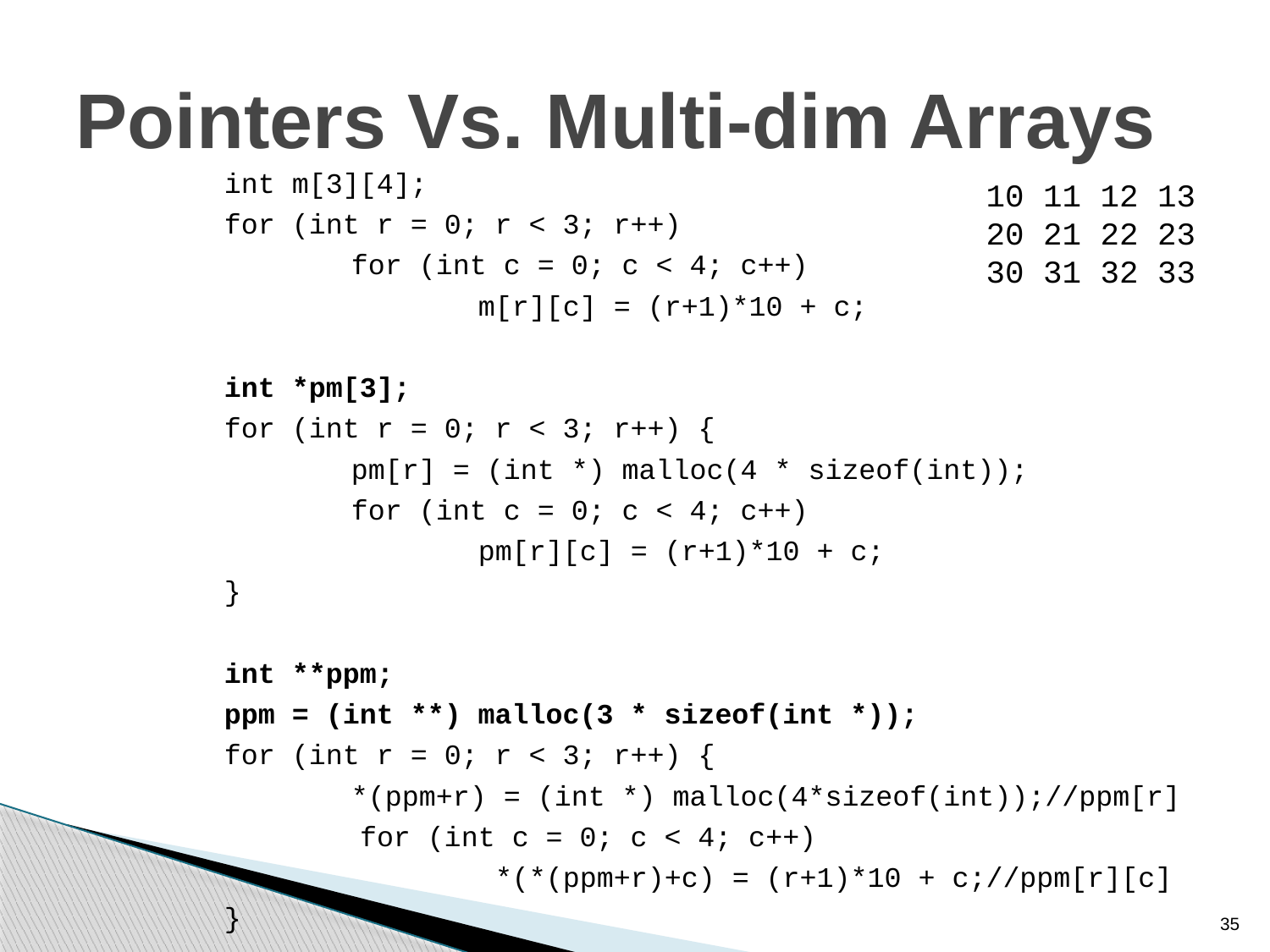

# Pointers Vs. Multi-dim Arrays
	int m[3][4];
	for (int r = 0; r < 3; r++)
		for (int c = 0; c < 4; c++)
			m[r][c] = (r+1)*10 + c;

	int *pm[3];
	for (int r = 0; r < 3; r++) {
		pm[r] = (int *) malloc(4 * sizeof(int));
		for (int c = 0; c < 4; c++)
			pm[r][c] = (r+1)*10 + c;
	}

	int **ppm;
	ppm = (int **) malloc(3 * sizeof(int *));
	for (int r = 0; r < 3; r++) {
		*(ppm+r) = (int *) malloc(4*sizeof(int));//ppm[r]
	        for (int c = 0; c < 4; c++)
			 *(*(ppm+r)+c) = (r+1)*10 + c;//ppm[r][c]
	}
10 11 12 13
20 21 22 23
30 31 32 33
35